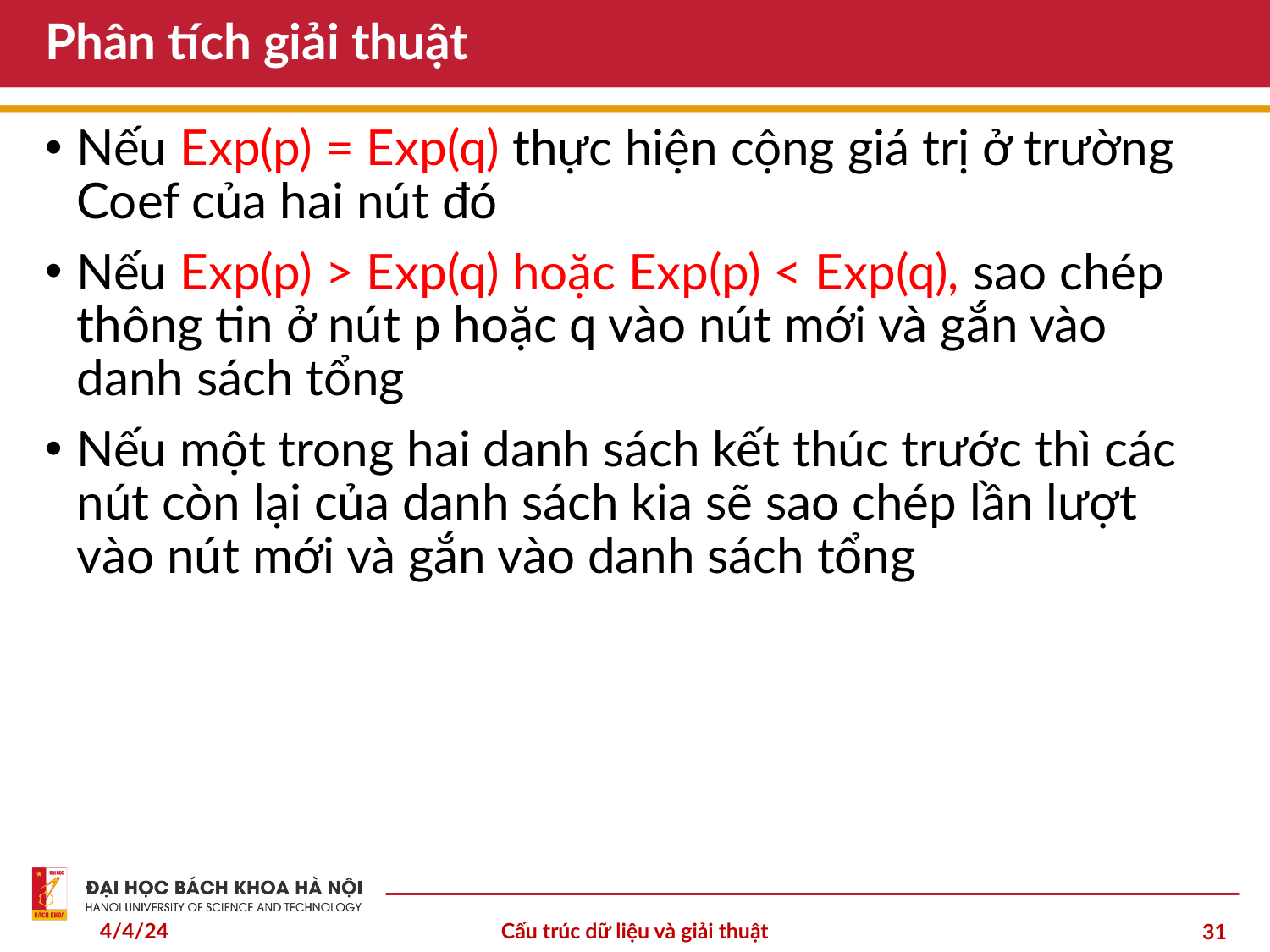

# Phân tích giải thuật
Nếu Exp(p) = Exp(q) thực hiện cộng giá trị ở trường Coef của hai nút đó
Nếu Exp(p) > Exp(q) hoặc Exp(p) < Exp(q), sao chép thông tin ở nút p hoặc q vào nút mới và gắn vào danh sách tổng
Nếu một trong hai danh sách kết thúc trước thì các nút còn lại của danh sách kia sẽ sao chép lần lượt vào nút mới và gắn vào danh sách tổng
4/4/24
Cấu trúc dữ liệu và giải thuật
31